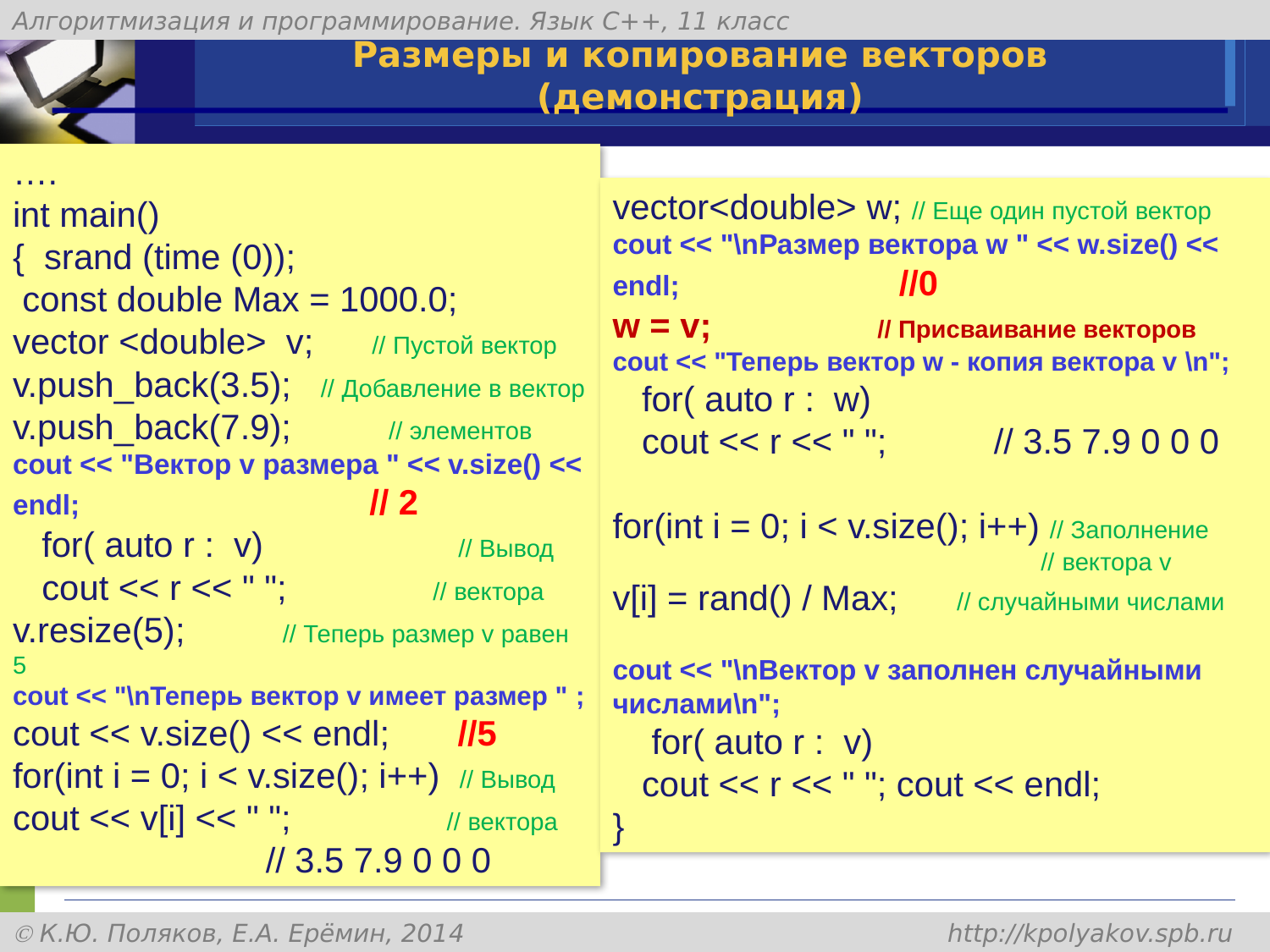

# Размеры и копирование векторов (демонстрация)
….
int main()
{  srand (time (0));
 const double Max = 1000.0;
vector <double>  v;      // Пустой вектор
v.push_back(3.5);   // Добавление в вектор
v.push_back(7.9);          // элементов
cout << "Вектор v размера " << v.size() << endl;                                     // 2
   for( auto r :  v)                    // Вывод
   cout << r << " ";               // вектора
v.resize(5);          // Теперь размер v равен 5
cout << "\nТеперь вектор v имеет размер " ;
cout << v.size() << endl;       //5
for(int i = 0; i < v.size(); i++)  // Вывод
cout << v[i] << " ";                // вектора
                          // 3.5 7.9 0 0 0
vector<double> w; // Еще один пустой вектор
cout << "\nРазмер вектора w " << w.size() << endl;                            //0
w = v;                 // Присваивание векторов
cout << "Теперь вектор w - копия вектора v \n";
   for( auto r :  w)
   cout << r << " ";           // 3.5 7.9 0 0 0

for(int i = 0; i < v.size(); i++) // Заполнение 			                         // вектора v
v[i] = rand() / Max;      // случайными числами

cout << "\nВектор v заполнен случайными числами\n";
    for( auto r :  v)
   cout << r << " "; cout << endl;
}